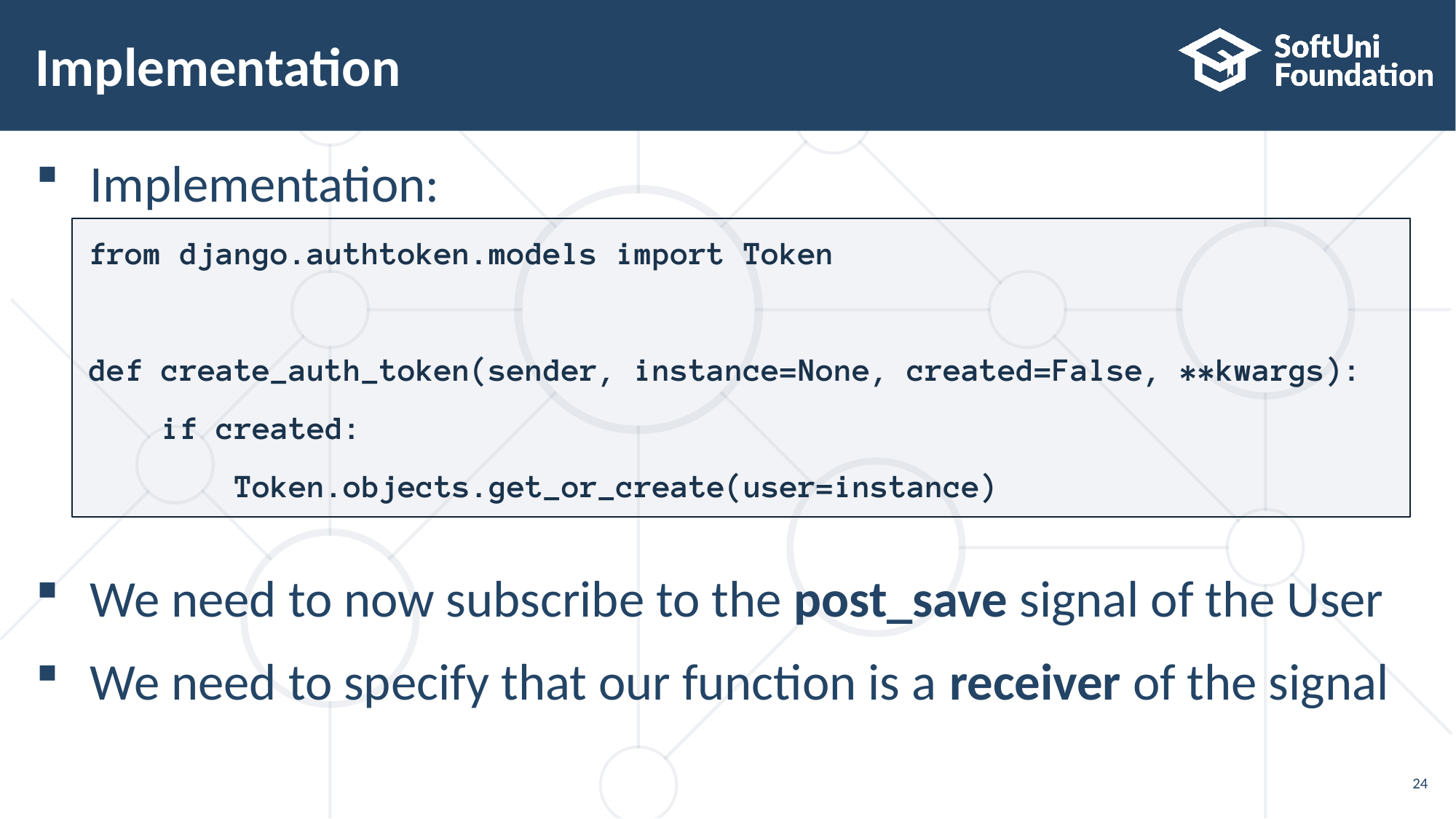

# Implementation
Implementation:

We need to now subscribe to the post_save signal of the User
We need to specify that our function is a receiver of the signal
from django.authtoken.models import Token

def create_auth_token(sender, instance=None, created=False, **kwargs):
    if created:
        Token.objects.get_or_create(user=instance)
24